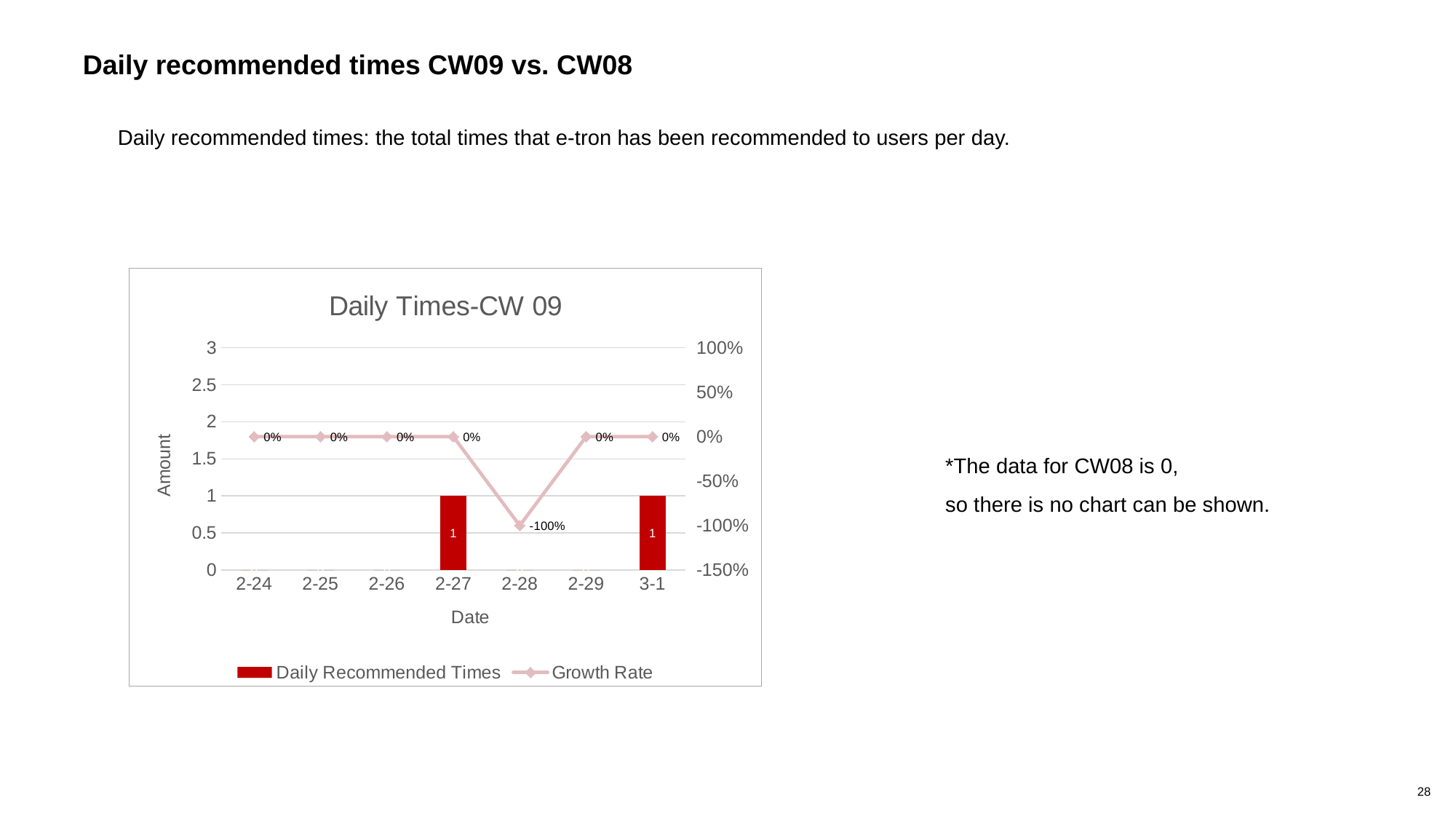

# Daily recommended times CW09 vs. CW08
Daily recommended times: the total times that e-tron has been recommended to users per day.

### Chart: Daily Times-CW 09

| Category | Daily Recommended Times | Growth Rate |
|---|---|---|
| 43885 | 0.0 | 0.0 |
| 43886 | 0.0 | 0.0 |
| 43887 | 0.0 | 0.0 |
| 43888 | 1.0 | 0.0 |
| 43889 | 0.0 | -1.0 |
| 43890 | 0.0 | 0.0 |
| 43891 | 1.0 | 0.0 |
*The data for CW08 is 0,
so there is no chart can be shown.